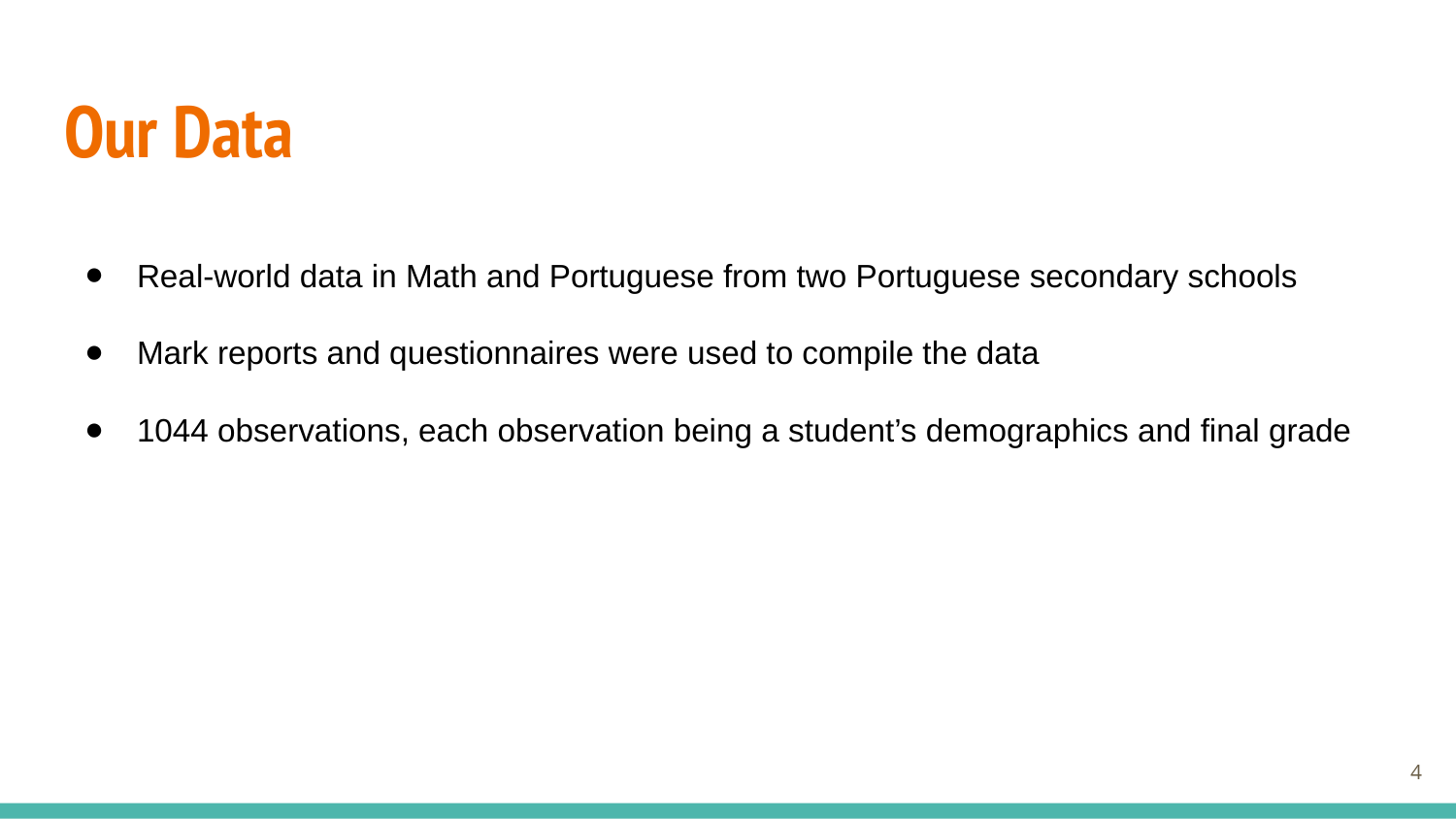

# Our Data
Real-world data in Math and Portuguese from two Portuguese secondary schools
Mark reports and questionnaires were used to compile the data
1044 observations, each observation being a student’s demographics and final grade

4